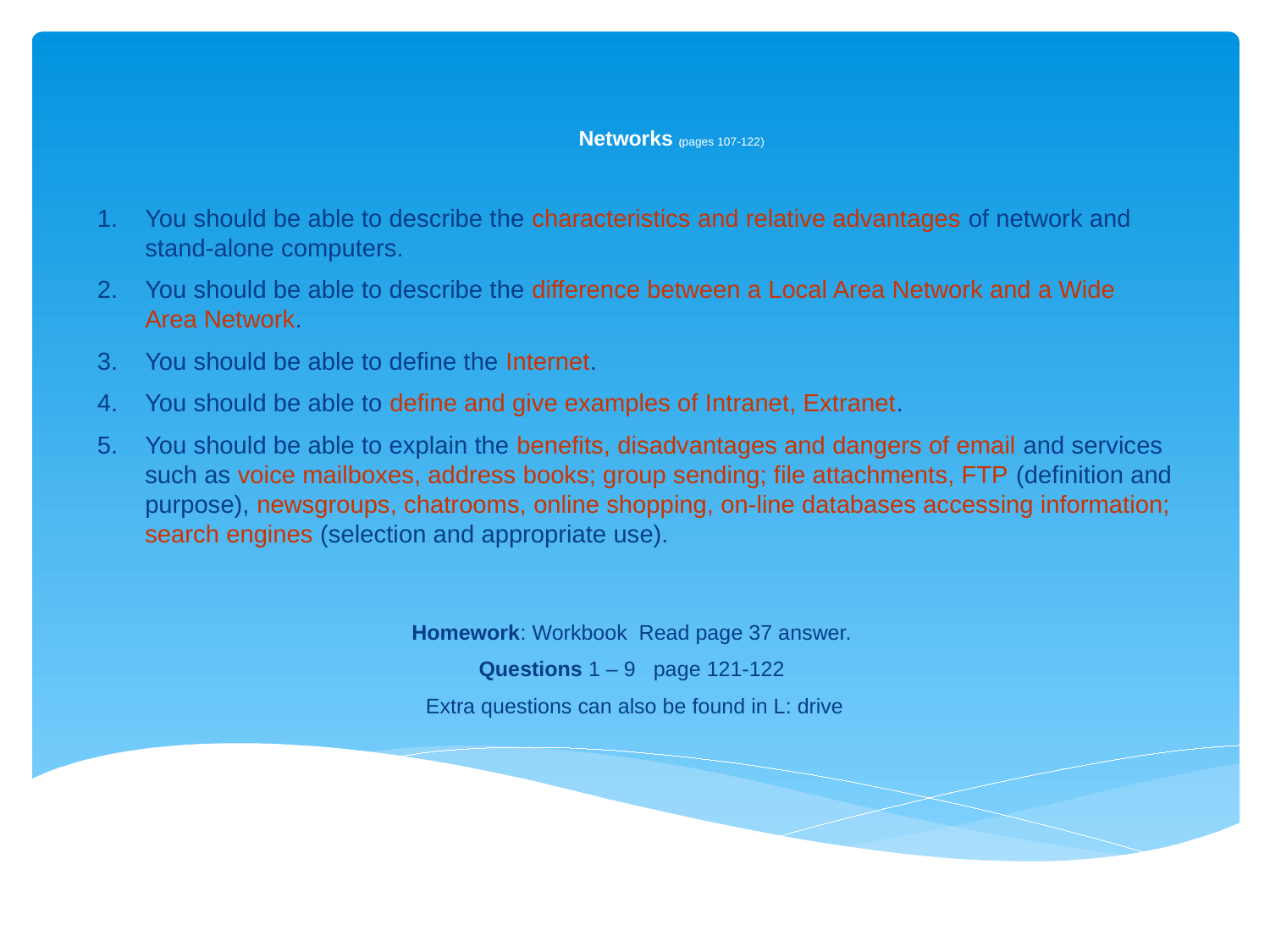

# Networks (pages 107-122)
You should be able to describe the characteristics and relative advantages of network and stand-alone computers.
You should be able to describe the difference between a Local Area Network and a Wide Area Network.
You should be able to define the Internet.
You should be able to define and give examples of Intranet, Extranet.
You should be able to explain the benefits, disadvantages and dangers of email and services such as voice mailboxes, address books; group sending; file attachments, FTP (definition and purpose), newsgroups, chatrooms, online shopping, on-line databases accessing information; search engines (selection and appropriate use).

Homework: Workbook  Read page 37 answer.
Questions 1 – 9   page 121-122
Extra questions can also be found in L: drive